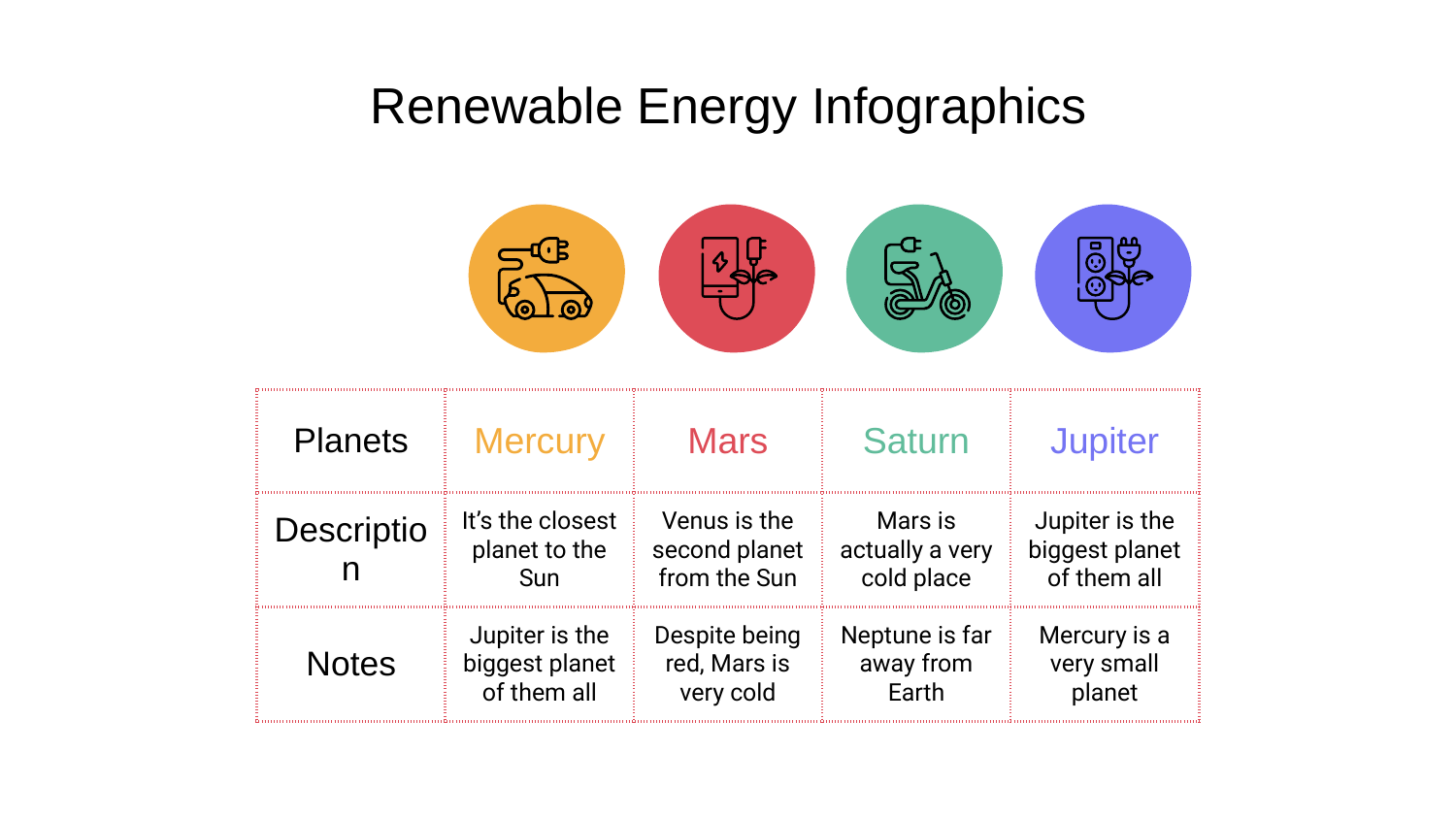

# Renewable Energy Infographics

| Planets | Mercury | Mars | Saturn | Jupiter |
| --- | --- | --- | --- | --- |
| Description | It’s the closest planet to the Sun | Venus is the second planet from the Sun | Mars is actually a very cold place | Jupiter is the biggest planet of them all |
| Notes | Jupiter is the biggest planet of them all | Despite being red, Mars is very cold | Neptune is far away from Earth | Mercury is a very small planet |